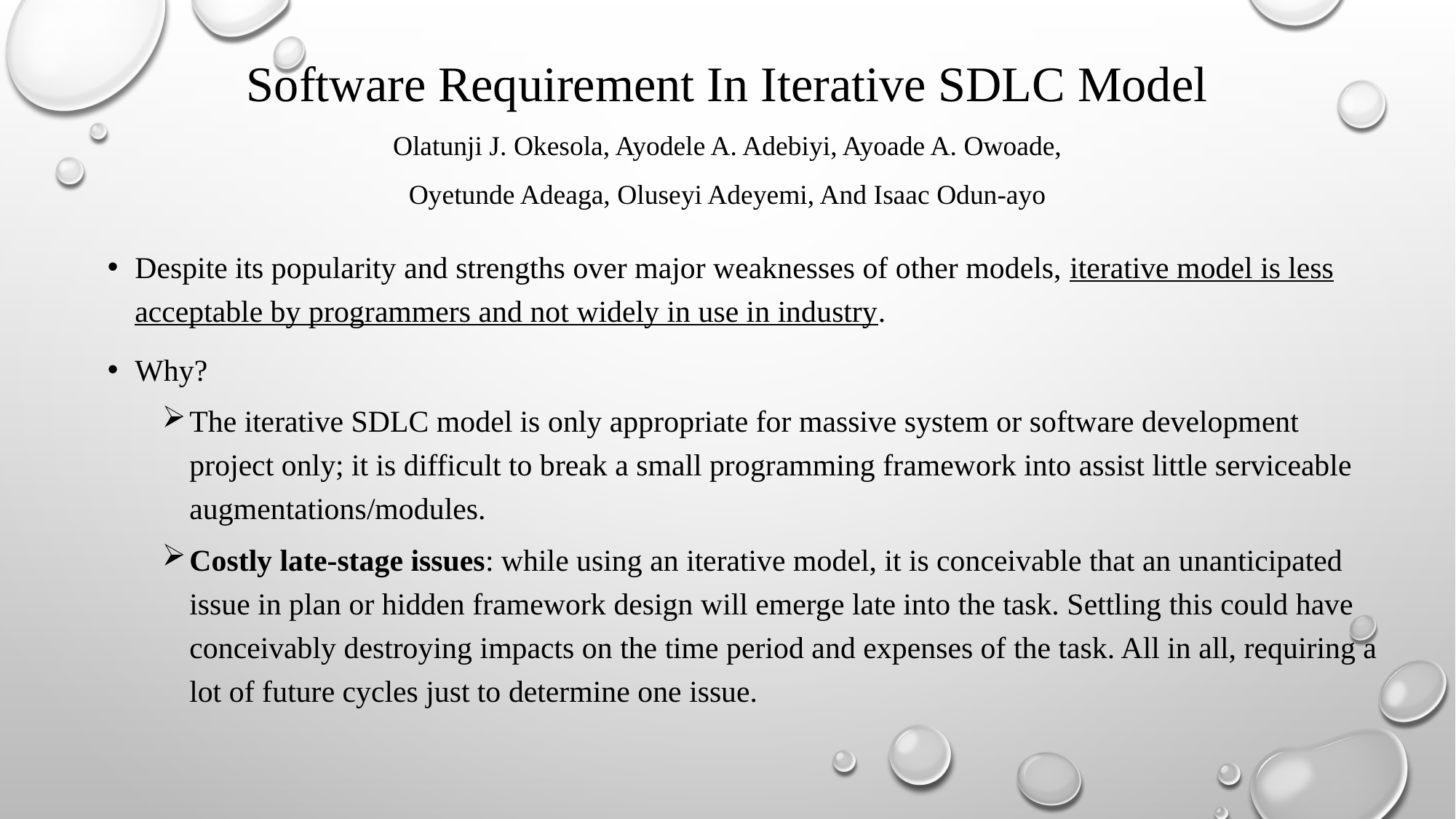

# Software Requirement In Iterative SDLC Model Olatunji J. Okesola, Ayodele A. Adebiyi, Ayoade A. Owoade, Oyetunde Adeaga, Oluseyi Adeyemi, And Isaac Odun-ayo
Despite its popularity and strengths over major weaknesses of other models, iterative model is less acceptable by programmers and not widely in use in industry.
Why?
The iterative SDLC model is only appropriate for massive system or software development project only; it is difficult to break a small programming framework into assist little serviceable augmentations/modules.
Costly late-stage issues: while using an iterative model, it is conceivable that an unanticipated issue in plan or hidden framework design will emerge late into the task. Settling this could have conceivably destroying impacts on the time period and expenses of the task. All in all, requiring a lot of future cycles just to determine one issue.